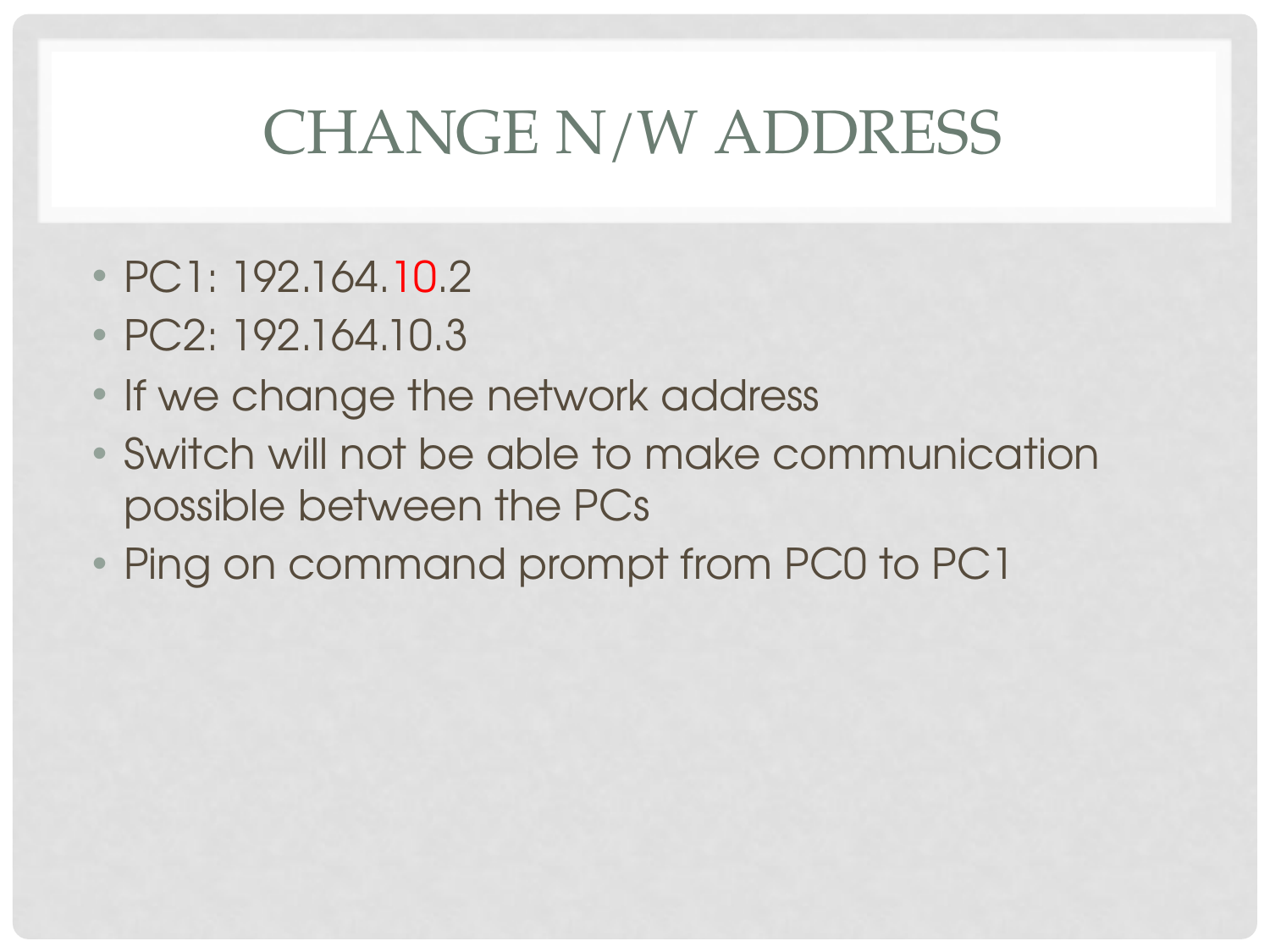

# Change N/W address
PC1: 192.164.10.2
PC2: 192.164.10.3
If we change the network address
Switch will not be able to make communication possible between the PCs
Ping on command prompt from PC0 to PC1